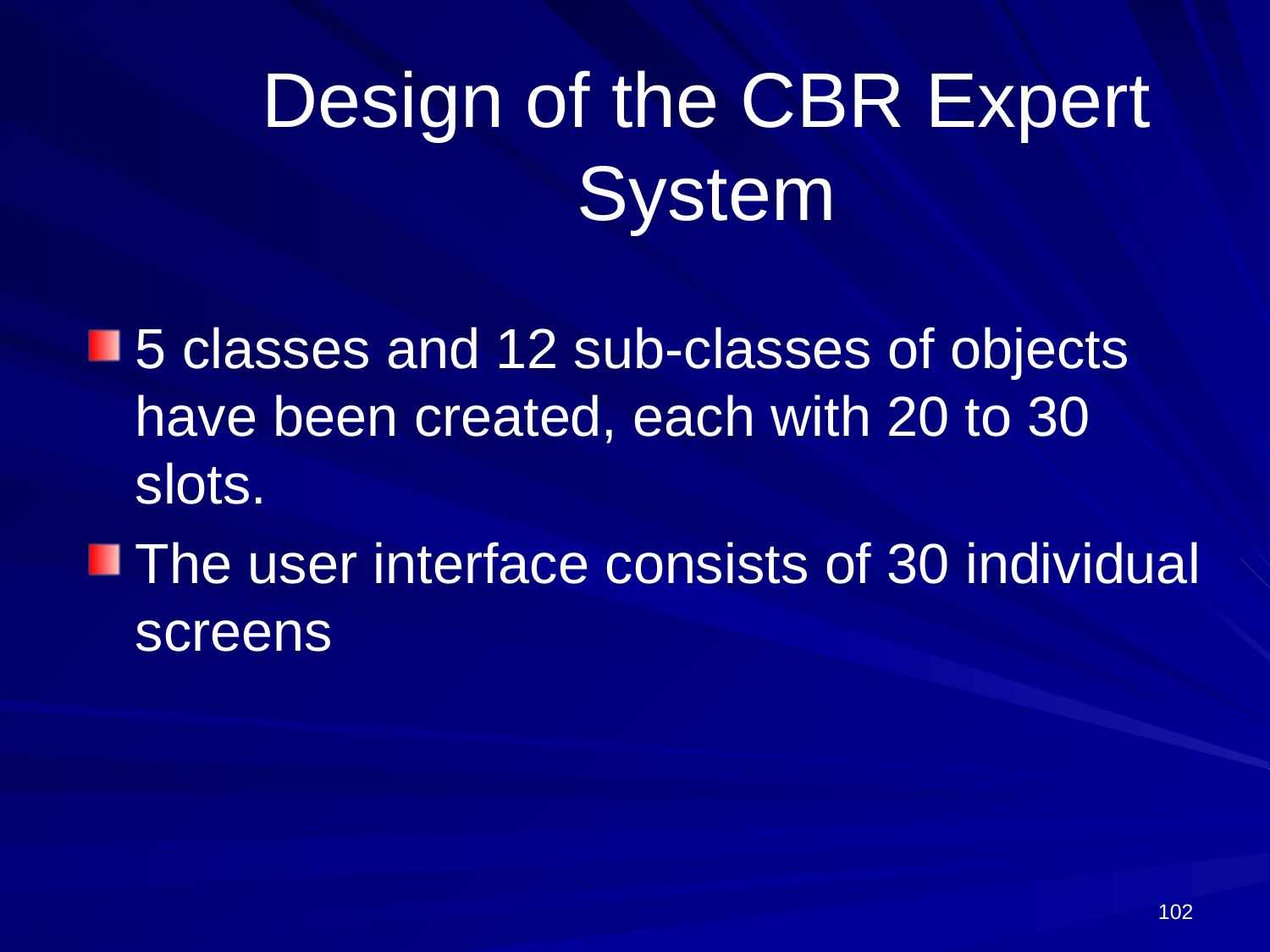

Design of the CBR Expert System
5 classes and 12 sub-classes of objects have been created, each with 20 to 30 slots.
The user interface consists of 30 individual screens
102